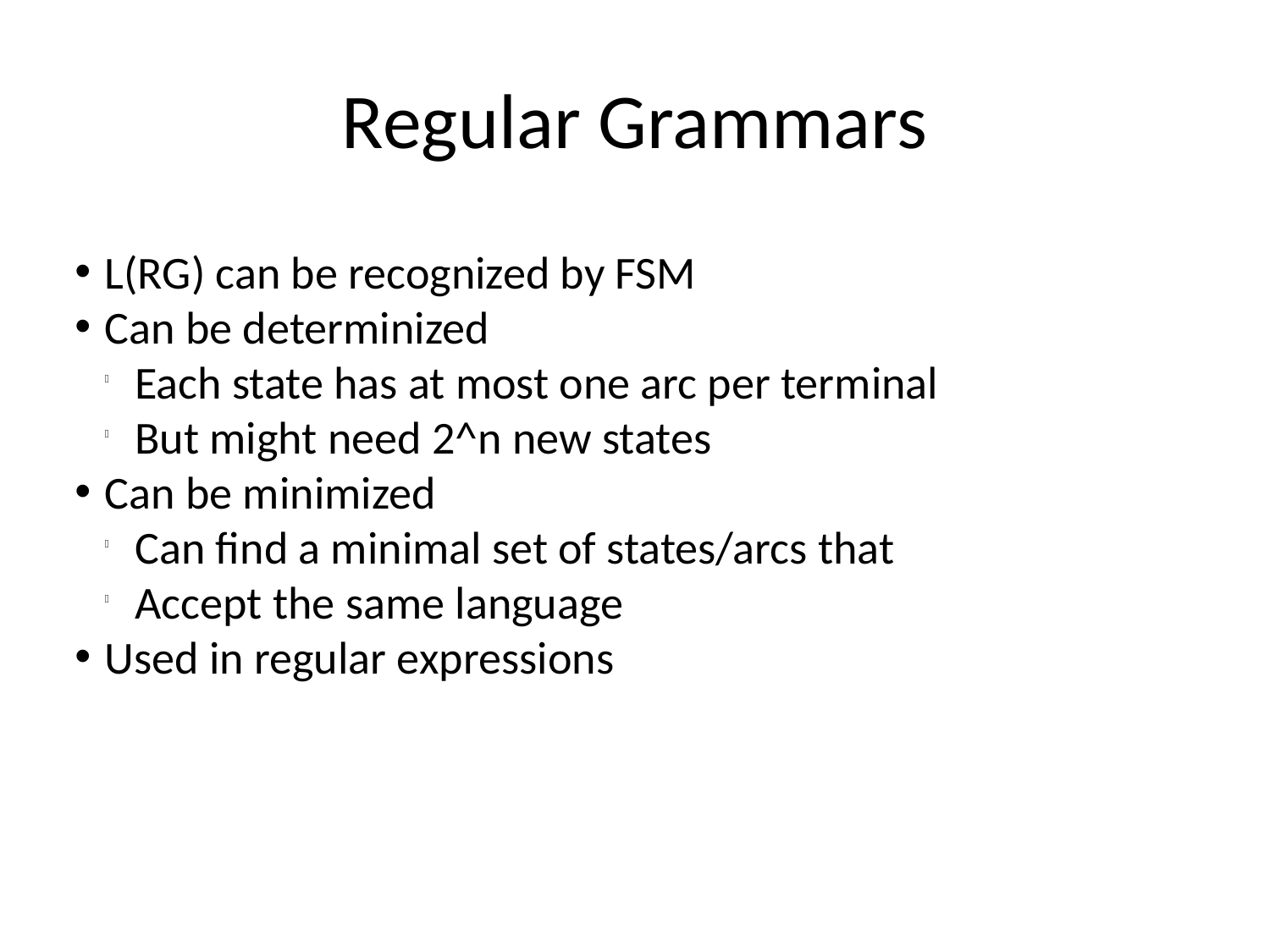

Regular Grammars

L(RG) can be recognized by FSM
Can be determinized
Each state has at most one arc per terminal
But might need 2^n new states
Can be minimized
Can find a minimal set of states/arcs that
Accept the same language
Used in regular expressions